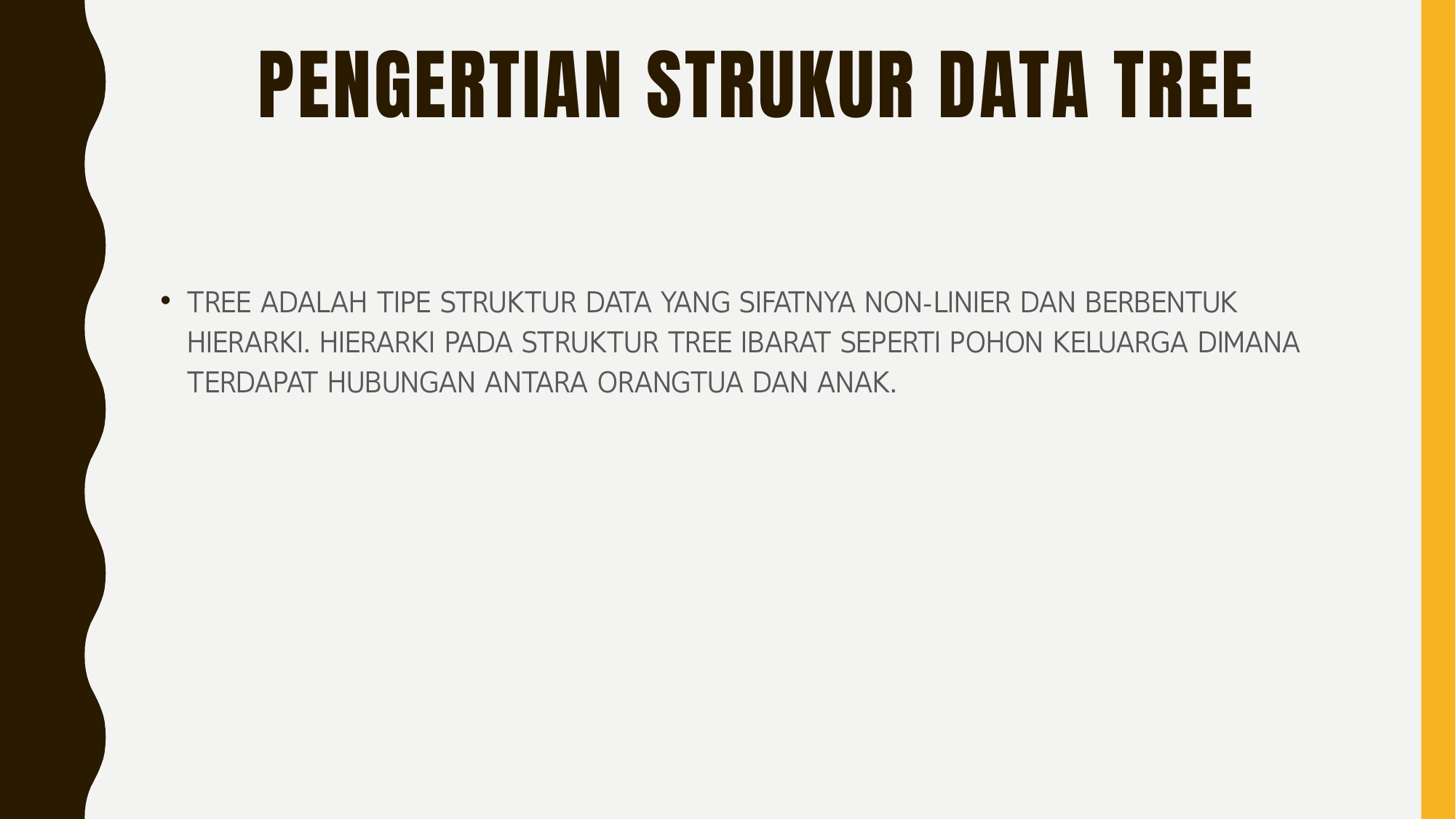

# PENGERTIAn STRUKUR DATA TREE
TREE ADALAH TIPE STRUKTUR DATA YANG SIFATNYA NON-LINIER DAN BERBENTUK HIERARKI. HIERARKI PADA STRUKTUR TREE IBARAT SEPERTI POHON KELUARGA DIMANA TERDAPAT HUBUNGAN ANTARA ORANGTUA DAN ANAK.